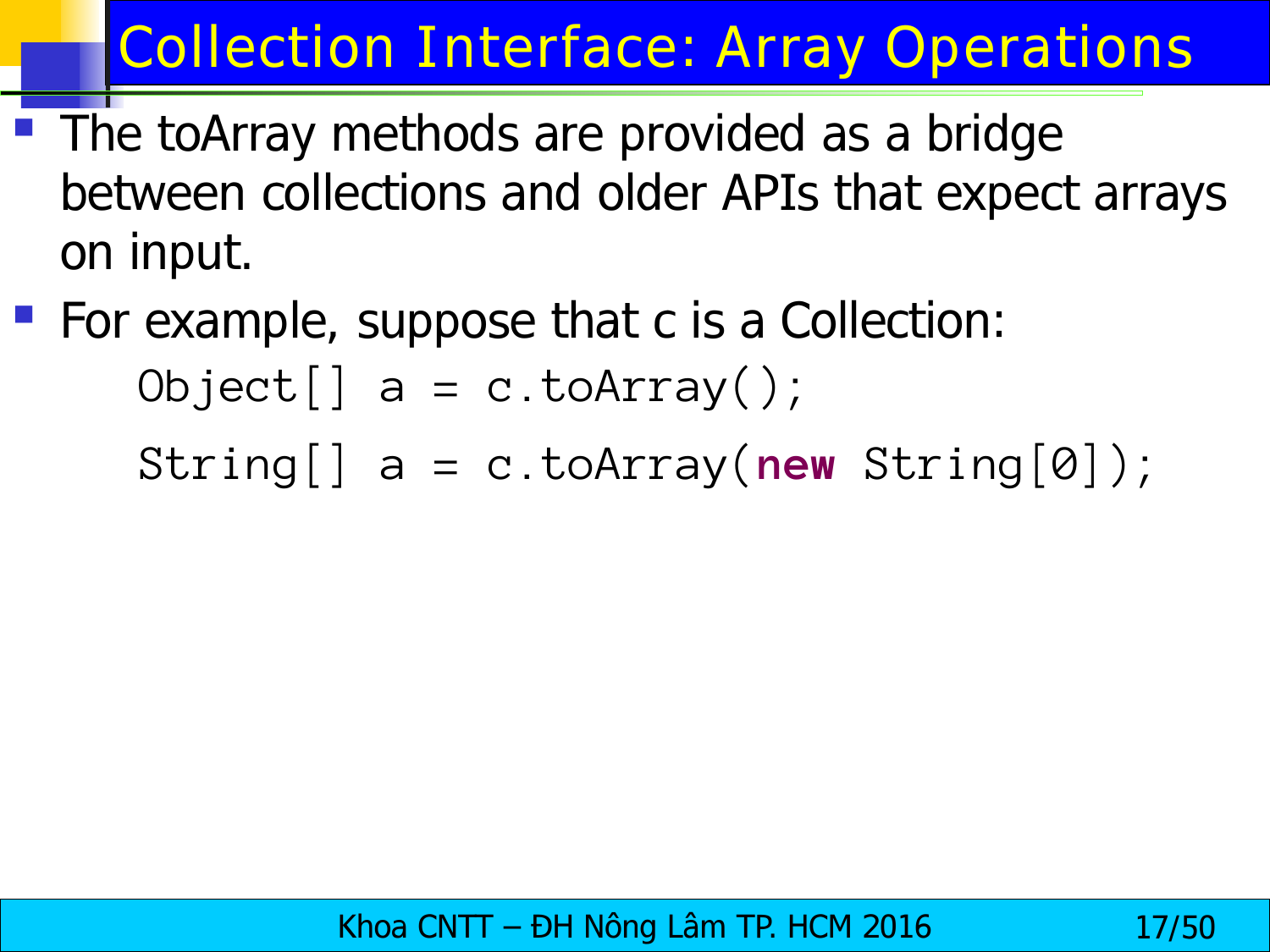

# Collection Interface: Array Operations
The toArray methods are provided as a bridge between collections and older APIs that expect arrays on input.
For example, suppose that c is a Collection:
	Object[] a = c.toArray();
	String[] a = c.toArray(new String[0]);